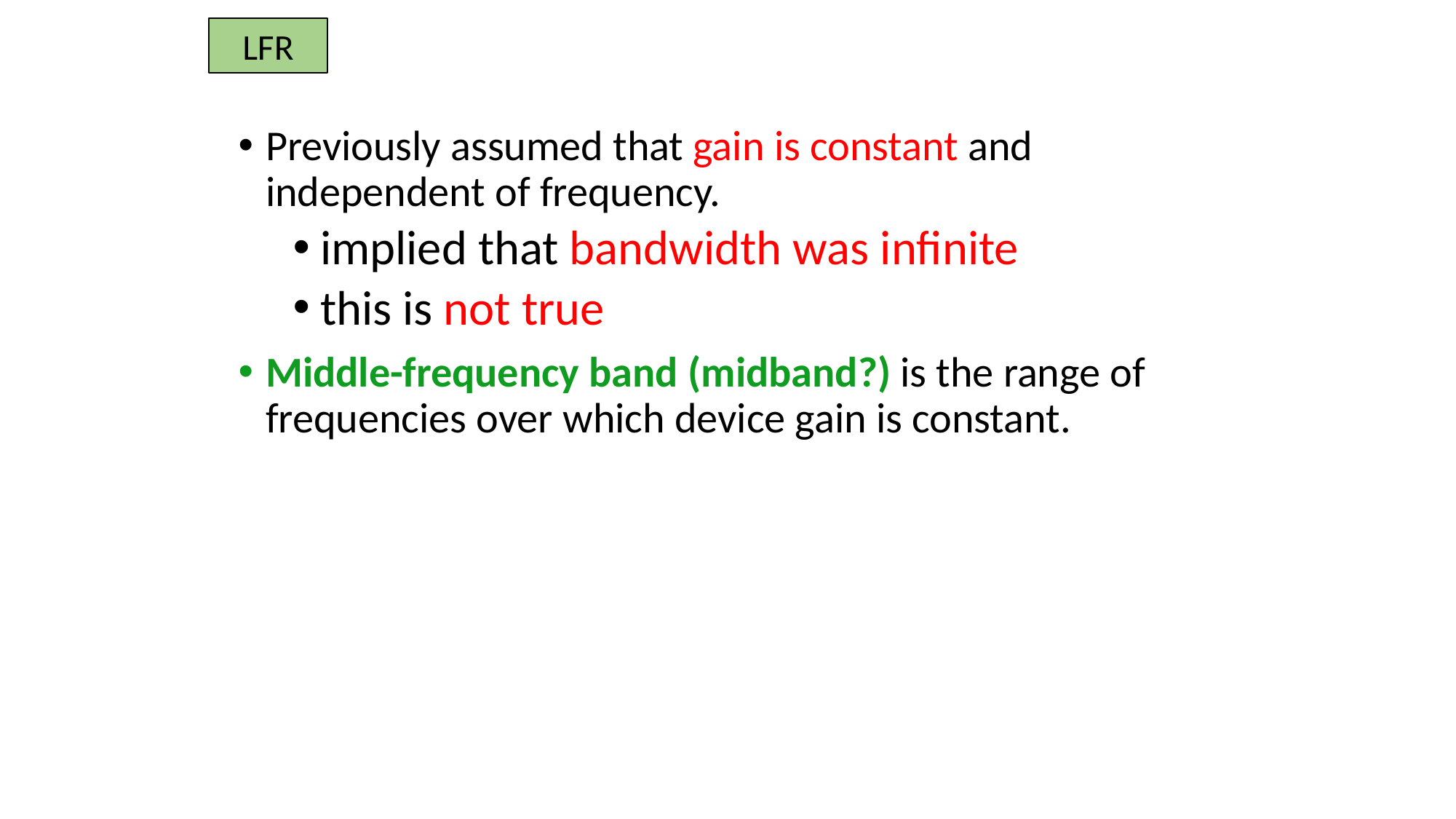

LFR
Previously assumed that gain is constant and independent of frequency.
implied that bandwidth was infinite
this is not true
Middle-frequency band (midband?) is the range of frequencies over which device gain is constant.